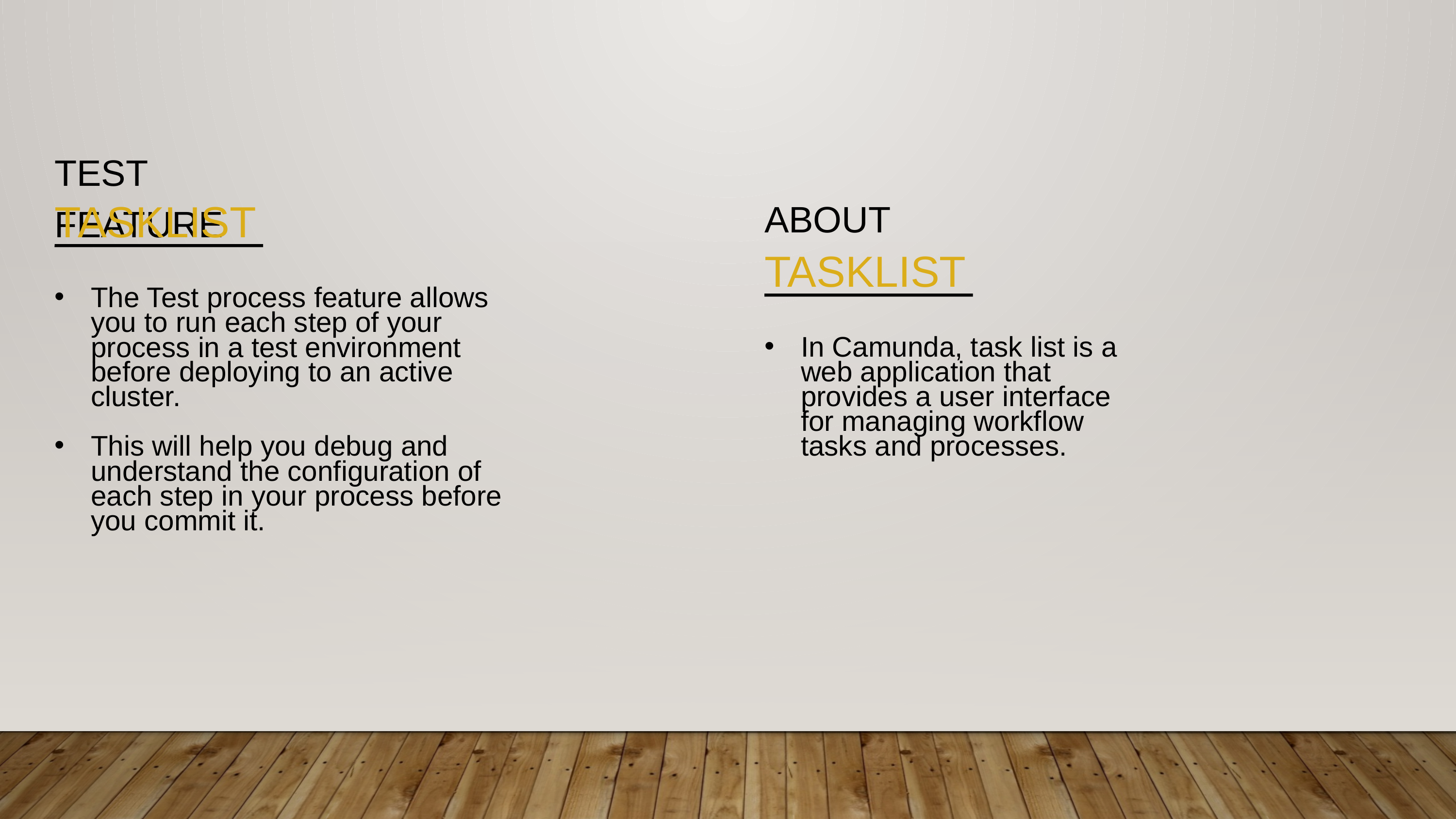

TEST FEATURE
TASKLIST
ABOUT
TASKLIST

The Test process feature allows you to run each step of your process in a test environment before deploying to an active cluster.

This will help you debug and understand the configuration of each step in your process before you commit it.

In Camunda, task list is a web application that provides a user interface for managing workflow tasks and processes.